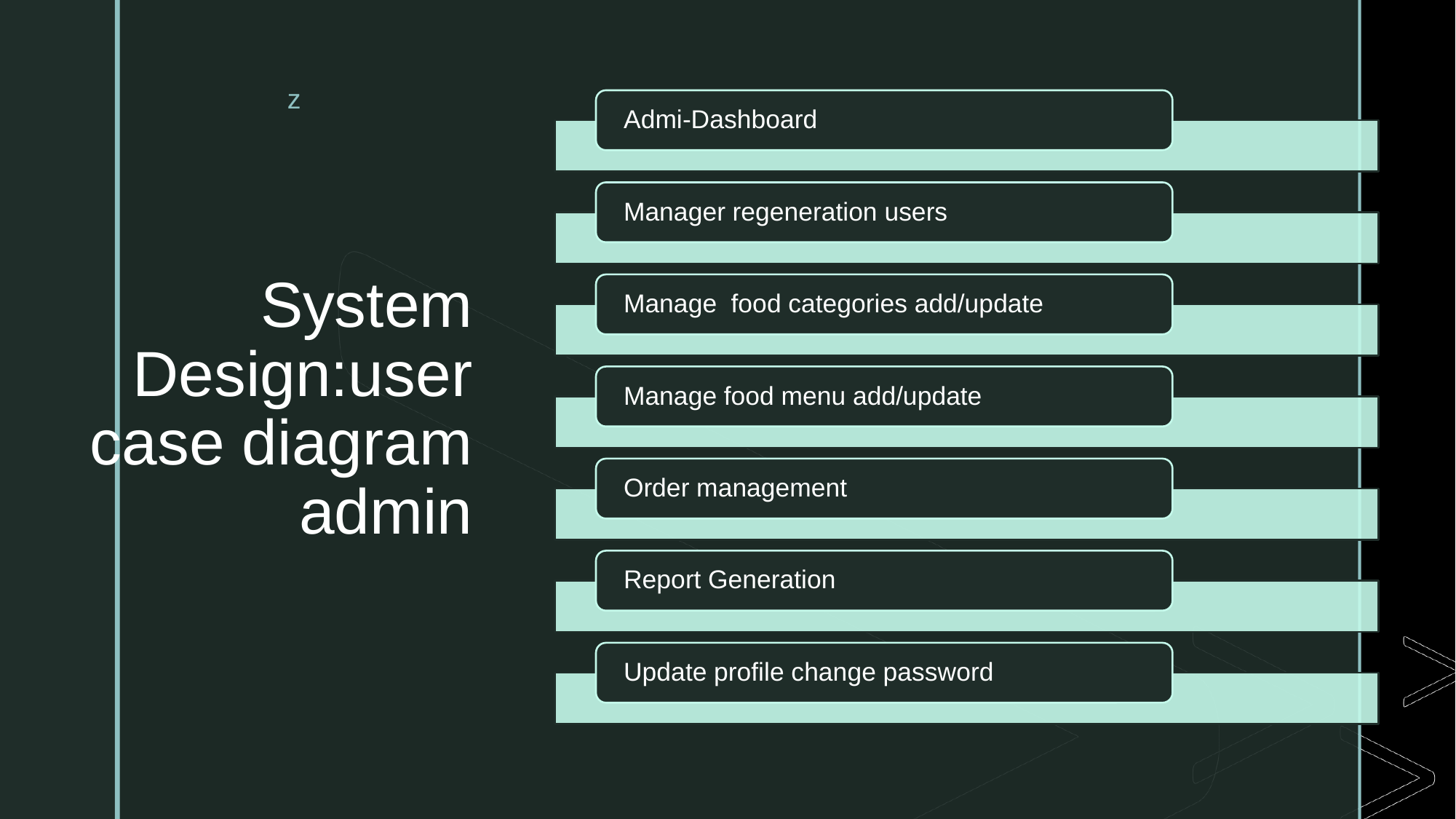

Admi-Dashboard
Manager regeneration users
Manage  food categories add/update
Manage food menu add/update
Order management
Report Generation
Update profile change password
# System Design:user case diagram admin